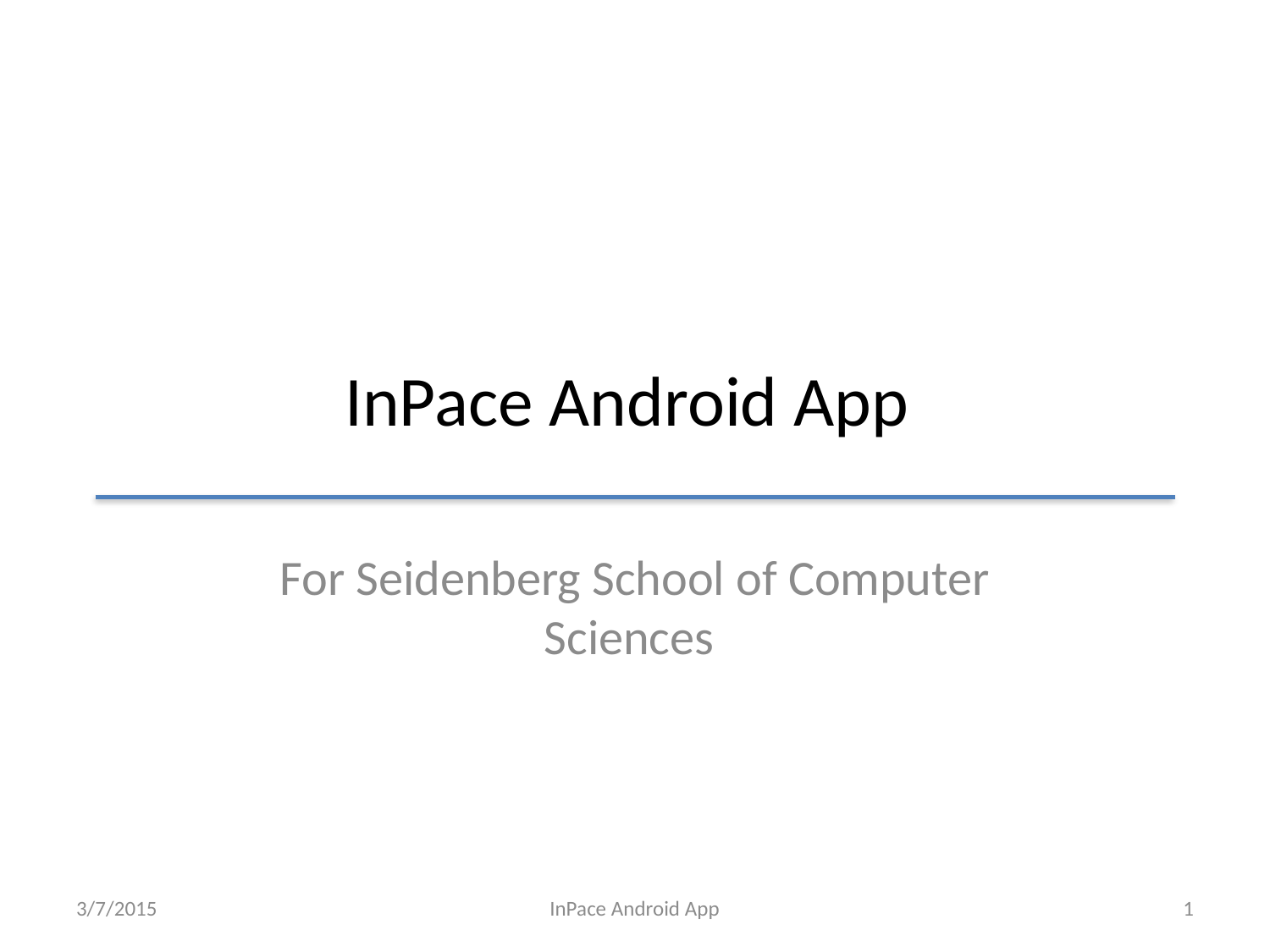

# InPace Android App
For Seidenberg School of Computer Sciences

3/7/2015
InPace Android App
1